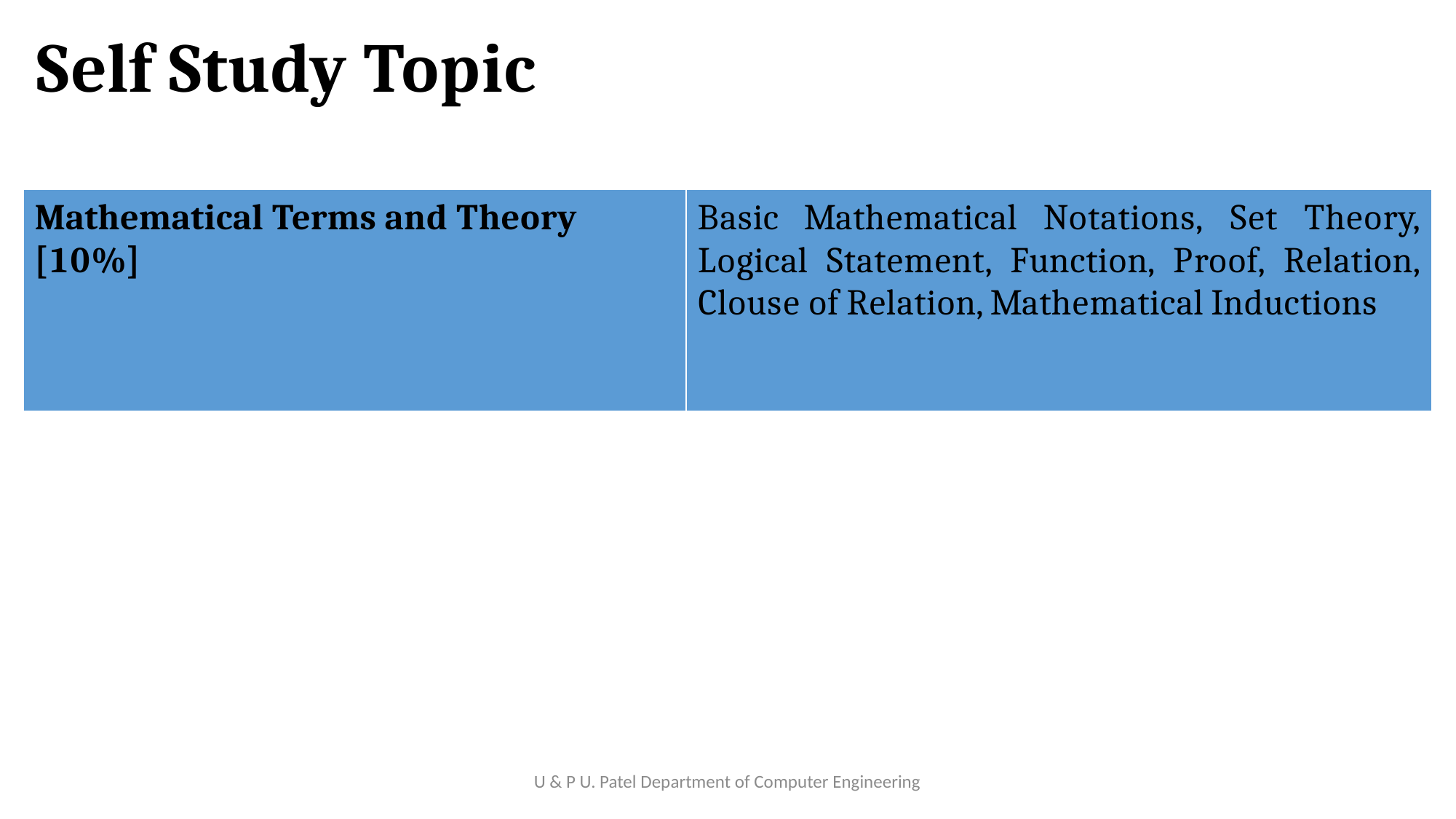

# Self Study Topic
| Mathematical Terms and Theory [10%] | Basic Mathematical Notations, Set Theory, Logical Statement, Function, Proof, Relation, Clouse of Relation, Mathematical Inductions |
| --- | --- |
U & P U. Patel Department of Computer Engineering